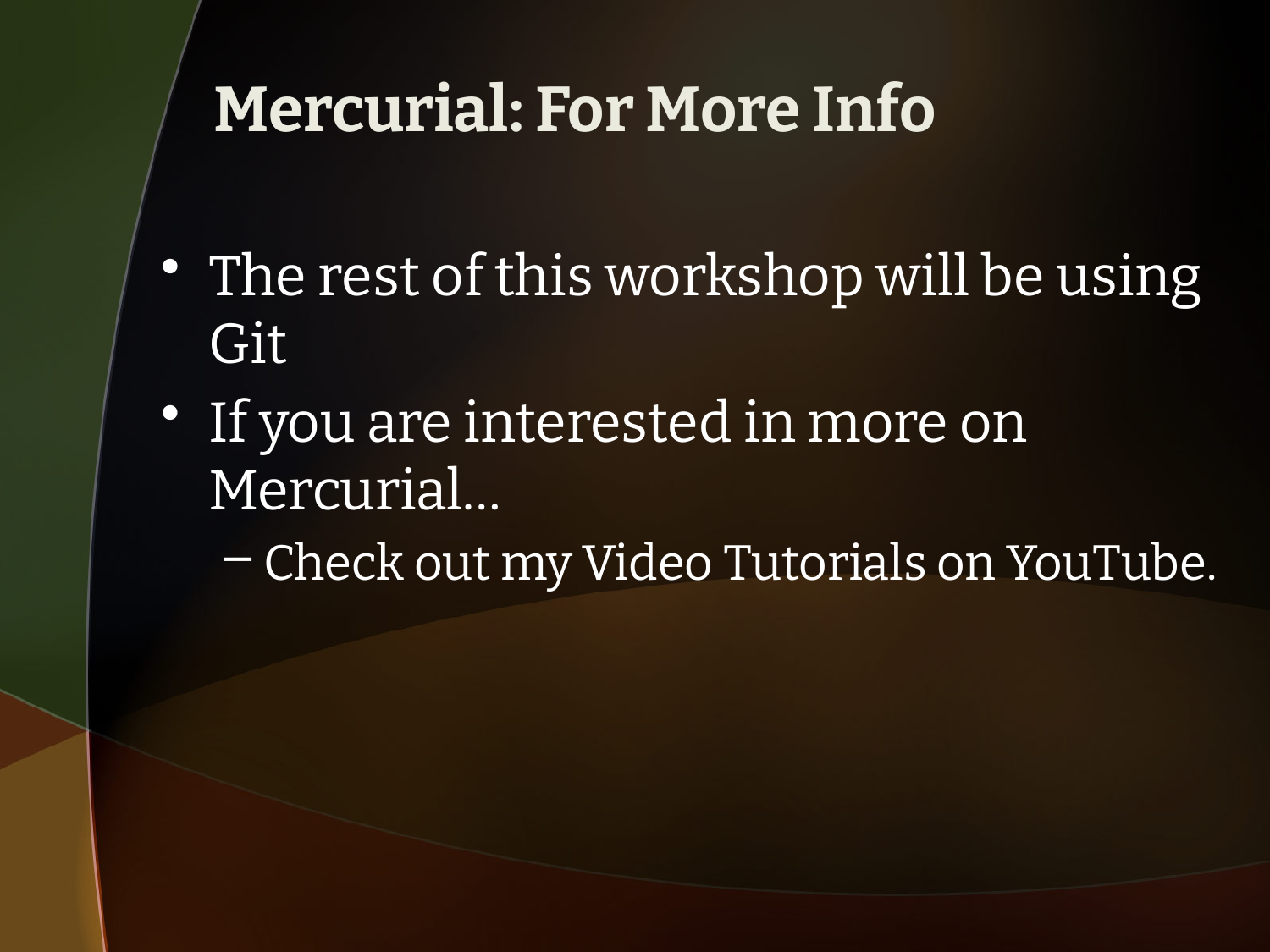

# Mercurial: For More Info
The rest of this workshop will be using Git
If you are interested in more on Mercurial…
Check out my Video Tutorials on YouTube.